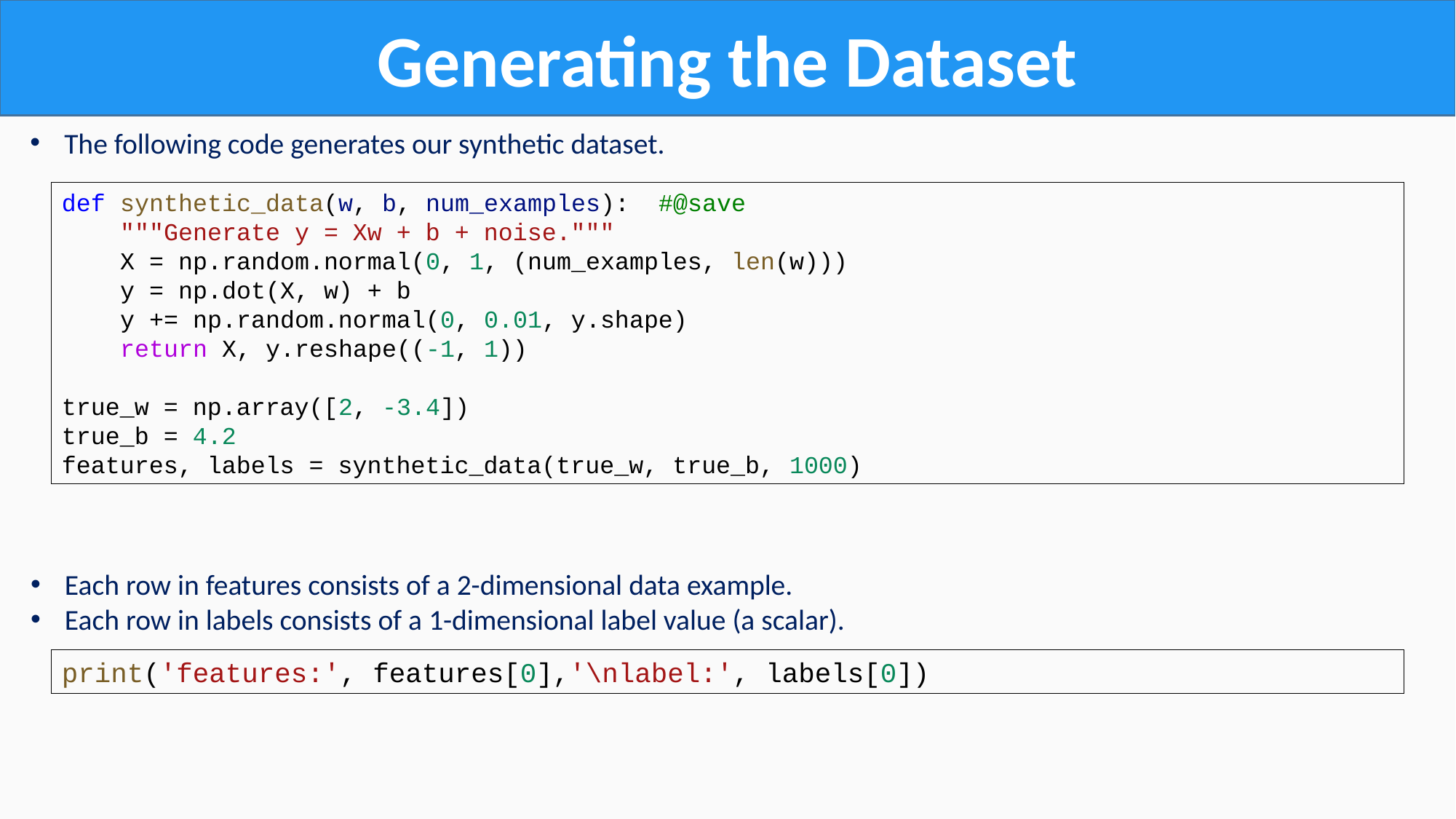

Generating the Dataset
The following code generates our synthetic dataset.
def synthetic_data(w, b, num_examples):  #@save
    """Generate y = Xw + b + noise."""
    X = np.random.normal(0, 1, (num_examples, len(w)))
    y = np.dot(X, w) + b
    y += np.random.normal(0, 0.01, y.shape)
    return X, y.reshape((-1, 1))
true_w = np.array([2, -3.4])
true_b = 4.2
features, labels = synthetic_data(true_w, true_b, 1000)
Each row in features consists of a 2-dimensional data example.
Each row in labels consists of a 1-dimensional label value (a scalar).
print('features:', features[0],'\nlabel:', labels[0])